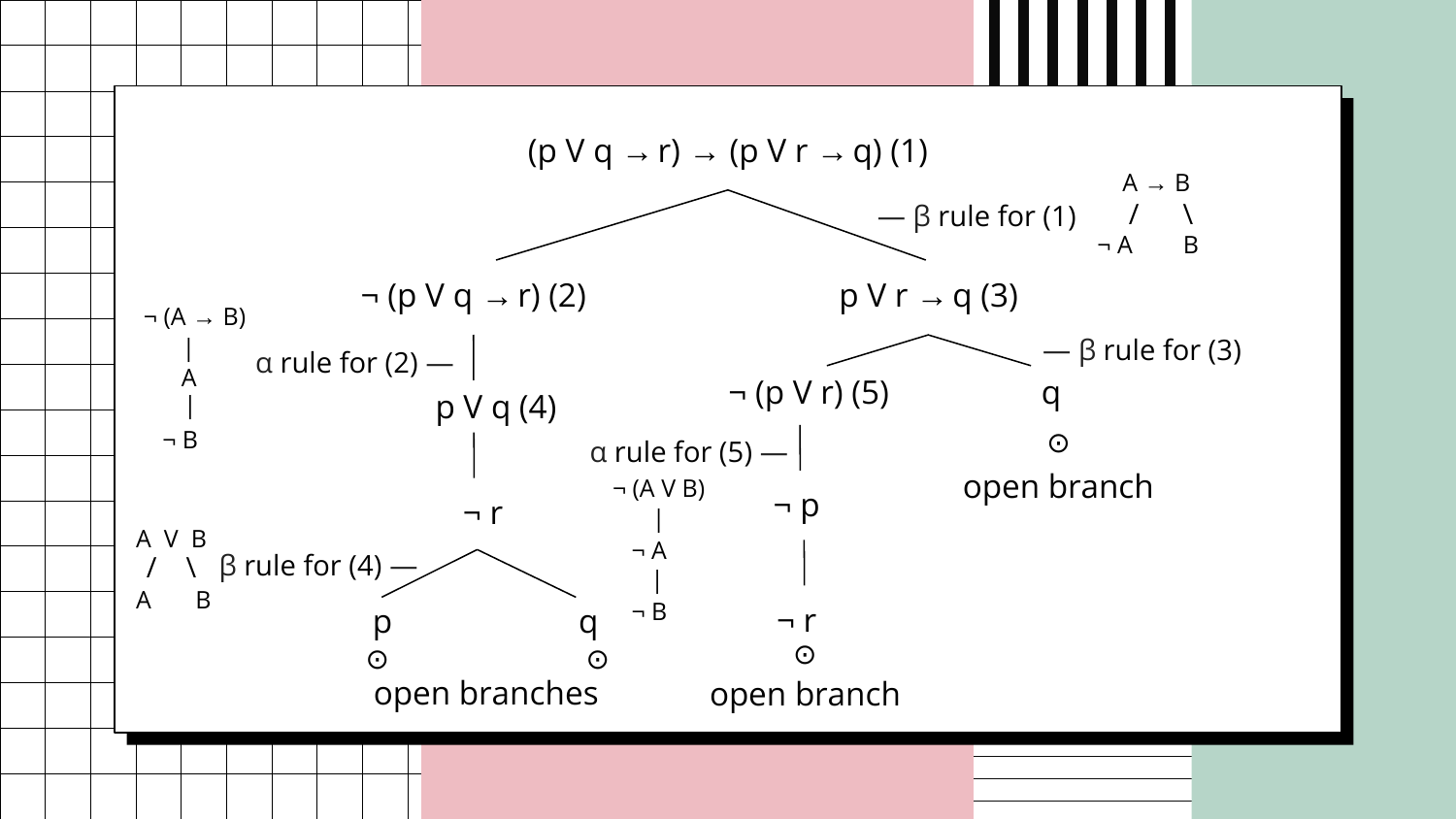

(p V q → r) → (p V r → q) (1)
    A → B
¬ A        B
/      \
— β rule for (1)
¬ (p V q → r) (2)
p V r → q (3)
¬ (A → B)
      A
   ¬ B
— β rule for (3)
|
α rule for (2) —
¬ (p V r) (5)                  q
p V q (4)
|
⊙
α rule for (5) —
open branch
¬ (A V B)
   ¬ A
   ¬ B
¬ p
      ¬ r
|
A  V  B
A       B
β rule for (4) —
/    \
|
¬ r
p                      q
⊙
⊙                           ⊙
open branches
open branch